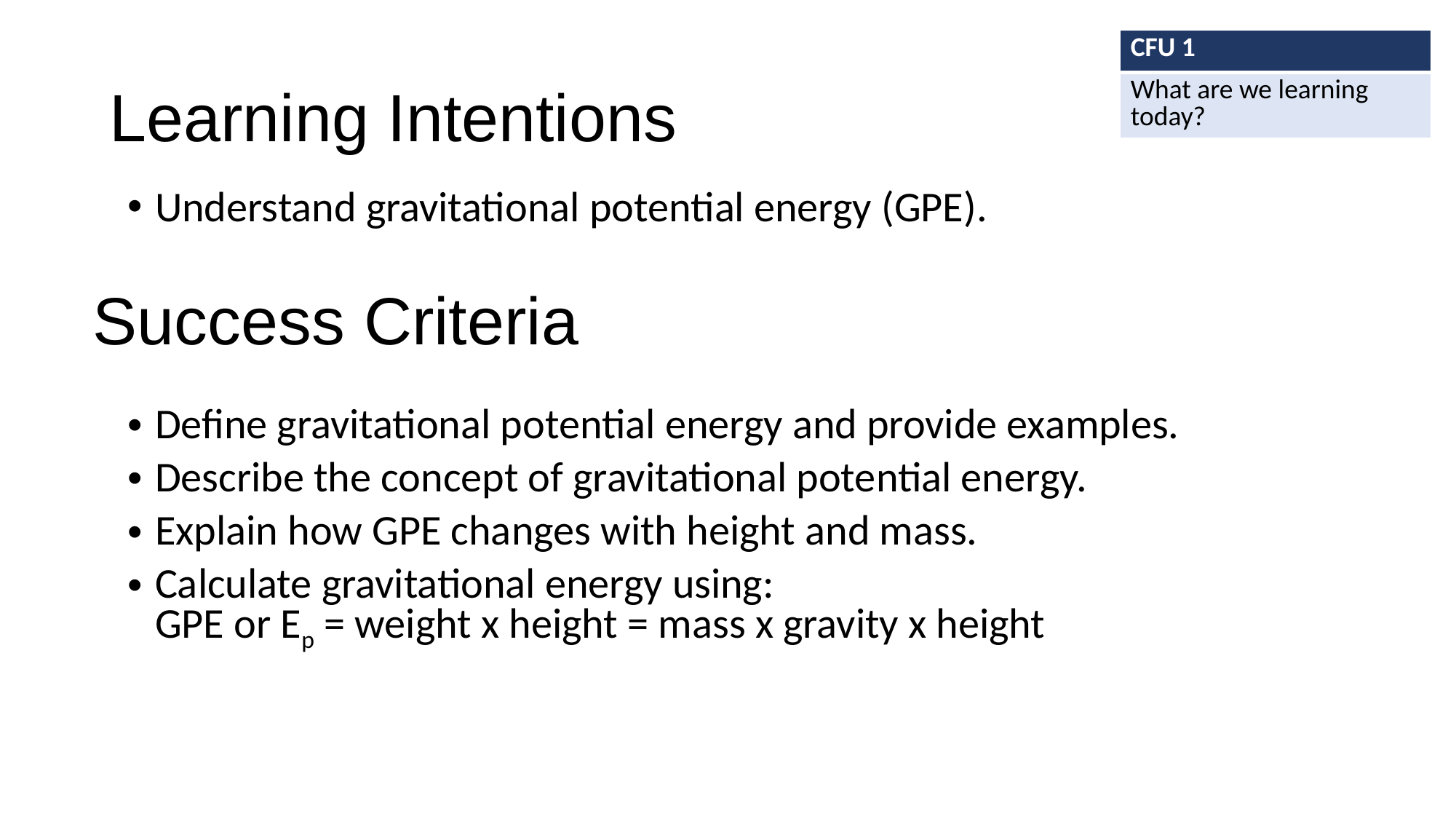

| CFU 1 |
| --- |
| What are we learning today? |
Learning Intentions
Understand gravitational potential energy (GPE).
# Success Criteria
Define gravitational potential energy and provide examples.
Describe the concept of gravitational potential energy.
Explain how GPE changes with height and mass.
Calculate gravitational energy using:
GPE or Ep = weight x height = mass x gravity x height